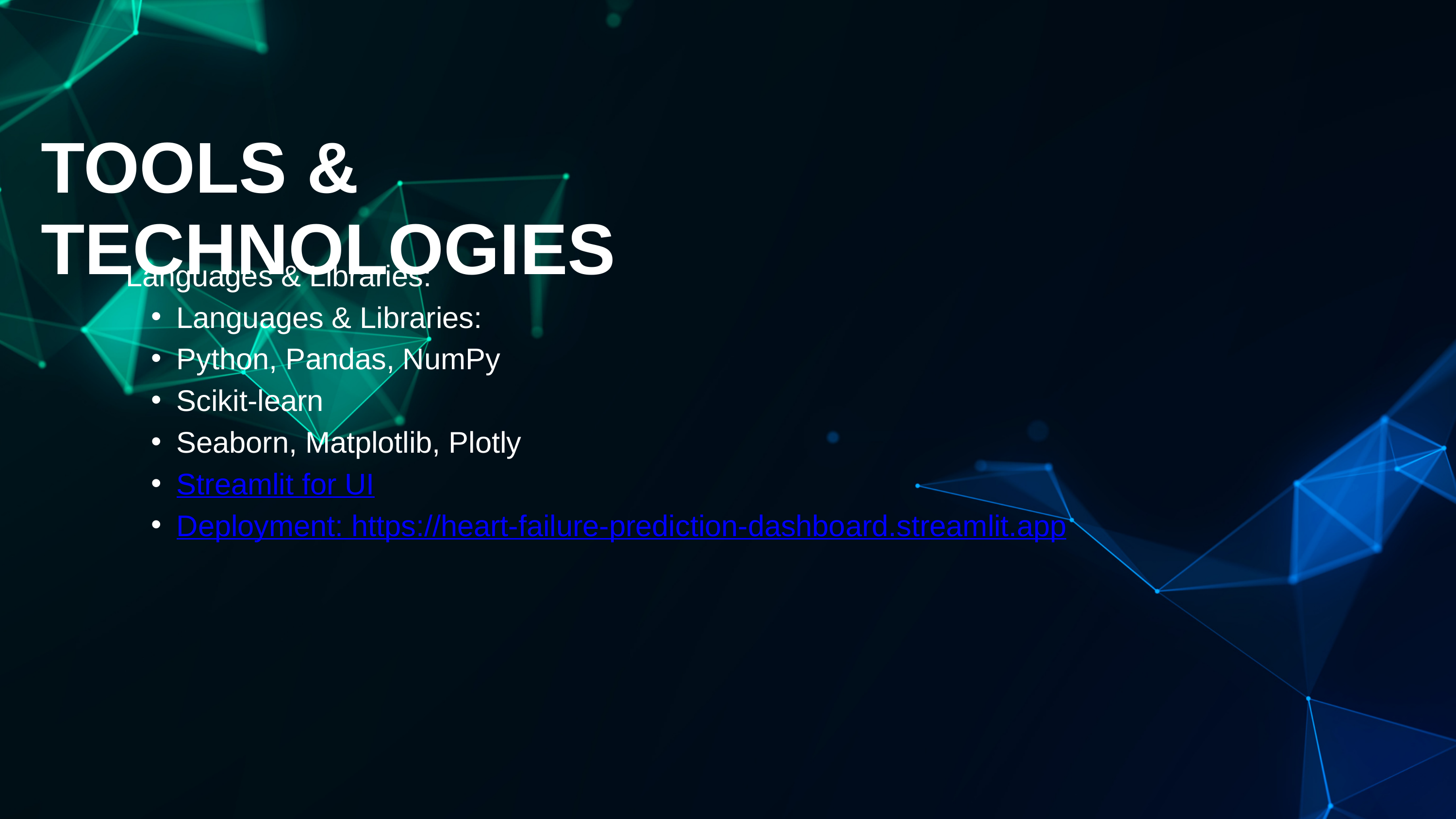

TOOLS & TECHNOLOGIES
Languages & Libraries:
Languages & Libraries:
Python, Pandas, NumPy
Scikit-learn
Seaborn, Matplotlib, Plotly
Streamlit for UI
Deployment: https://heart-failure-prediction-dashboard.streamlit.app